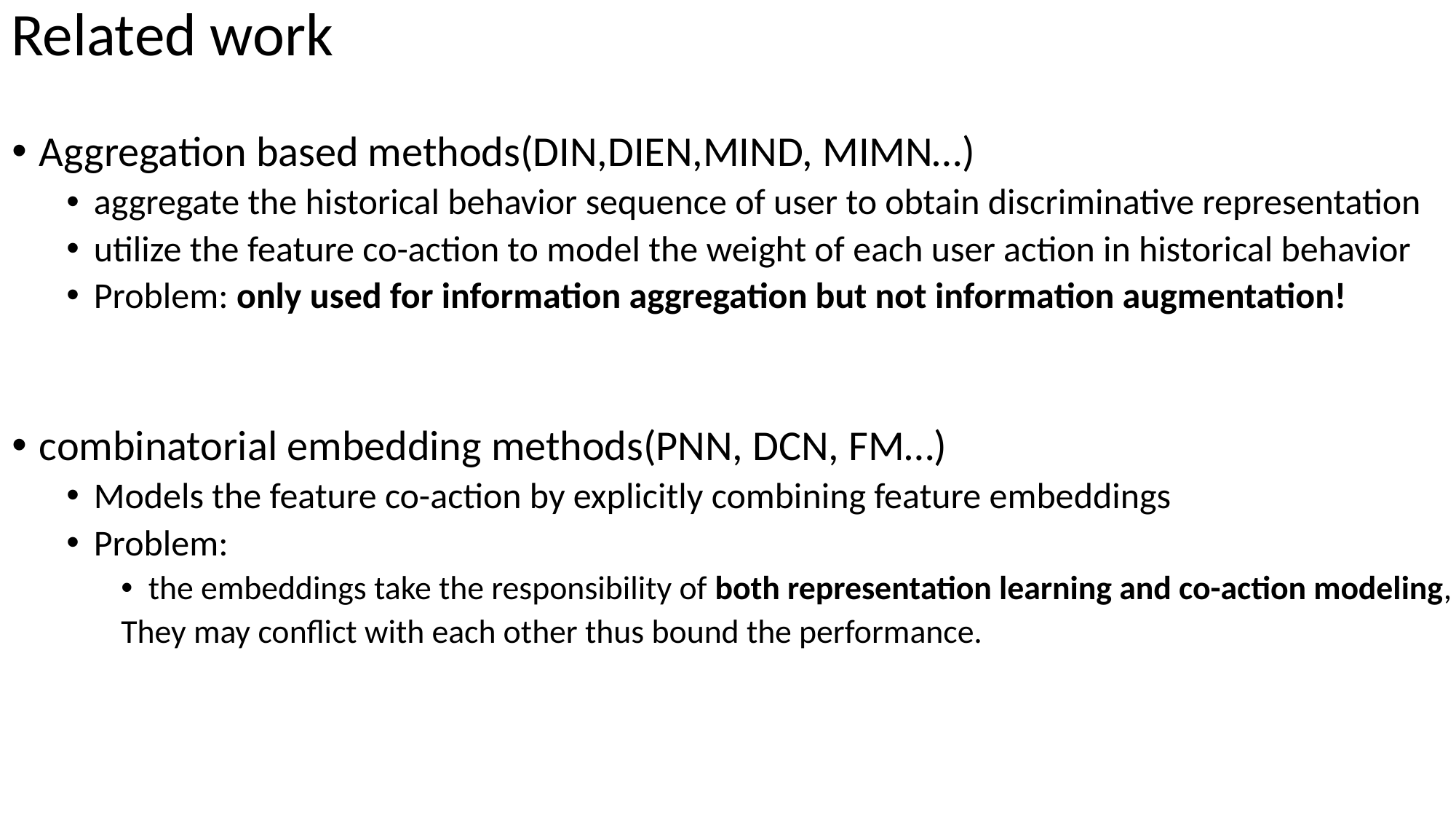

# Related work
Aggregation based methods(DIN,DIEN,MIND, MIMN…)
aggregate the historical behavior sequence of user to obtain discriminative representation
utilize the feature co-action to model the weight of each user action in historical behavior
Problem: only used for information aggregation but not information augmentation!

combinatorial embedding methods(PNN, DCN, FM…)
Models the feature co-action by explicitly combining feature embeddings
Problem:
the embeddings take the responsibility of both representation learning and co-action modeling,
They may conﬂict with each other thus bound the performance.